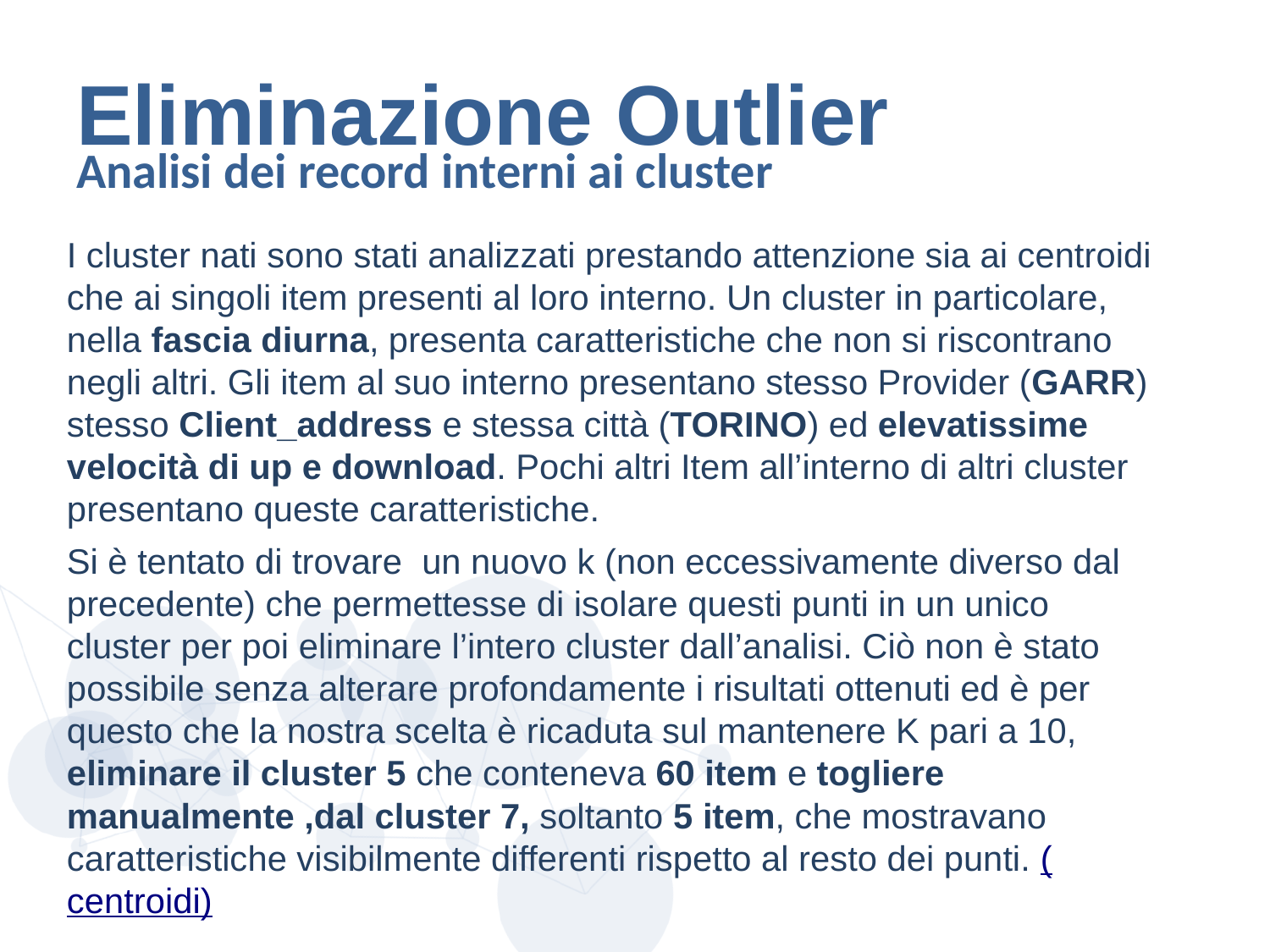

# Eliminazione Outlier
Analisi dei record interni ai cluster
I cluster nati sono stati analizzati prestando attenzione sia ai centroidi che ai singoli item presenti al loro interno. Un cluster in particolare, nella fascia diurna, presenta caratteristiche che non si riscontrano negli altri. Gli item al suo interno presentano stesso Provider (GARR) stesso Client_address e stessa città (TORINO) ed elevatissime velocità di up e download. Pochi altri Item all’interno di altri cluster presentano queste caratteristiche.
Si è tentato di trovare  un nuovo k (non eccessivamente diverso dal precedente) che permettesse di isolare questi punti in un unico cluster per poi eliminare l’intero cluster dall’analisi. Ciò non è stato possibile senza alterare profondamente i risultati ottenuti ed è per questo che la nostra scelta è ricaduta sul mantenere K pari a 10, eliminare il cluster 5 che conteneva 60 item e togliere manualmente ,dal cluster 7, soltanto 5 item, che mostravano caratteristiche visibilmente differenti rispetto al resto dei punti. (centroidi)